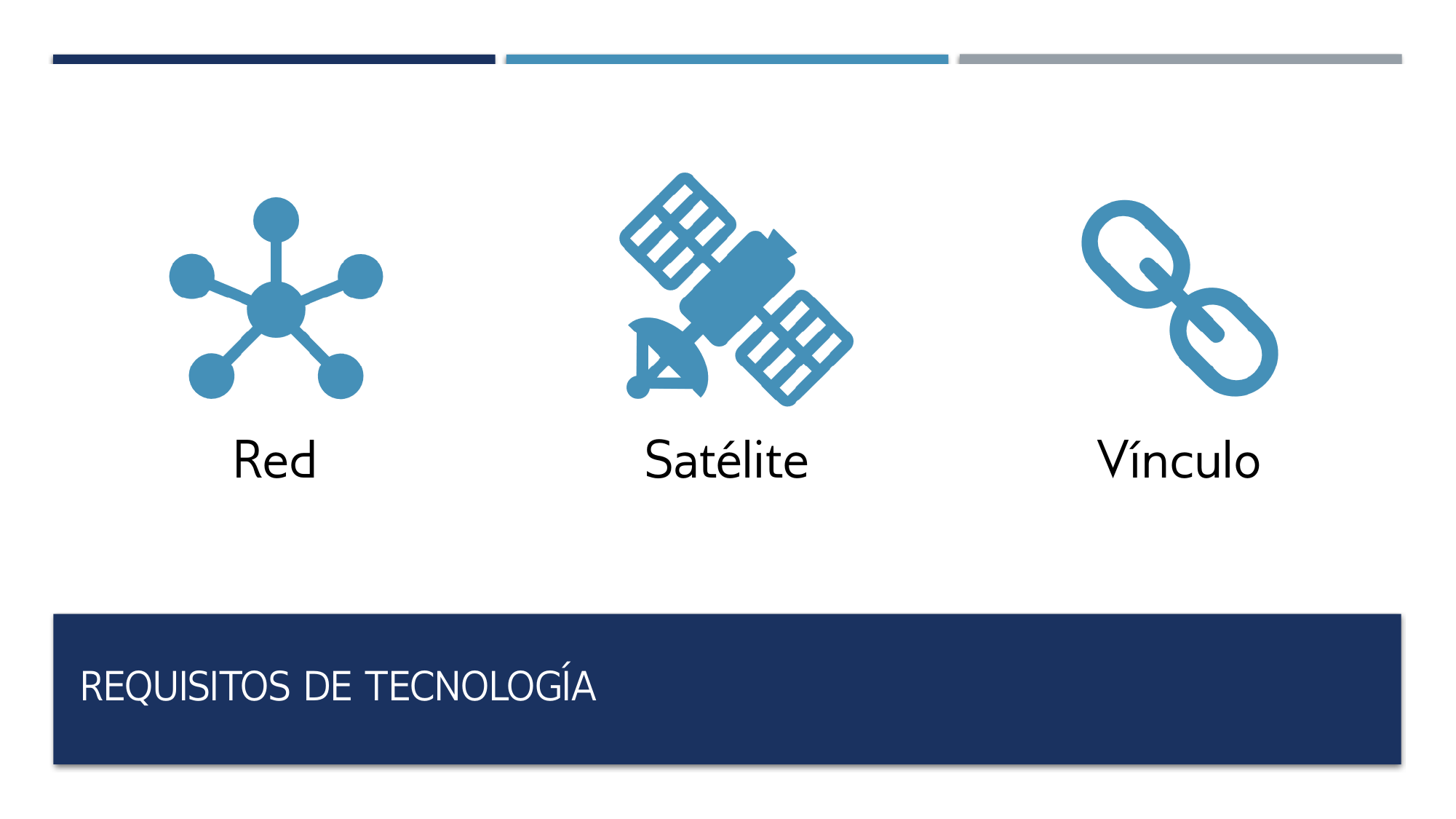

Red
Satélite
Vínculo

# Requisitos de tecnología